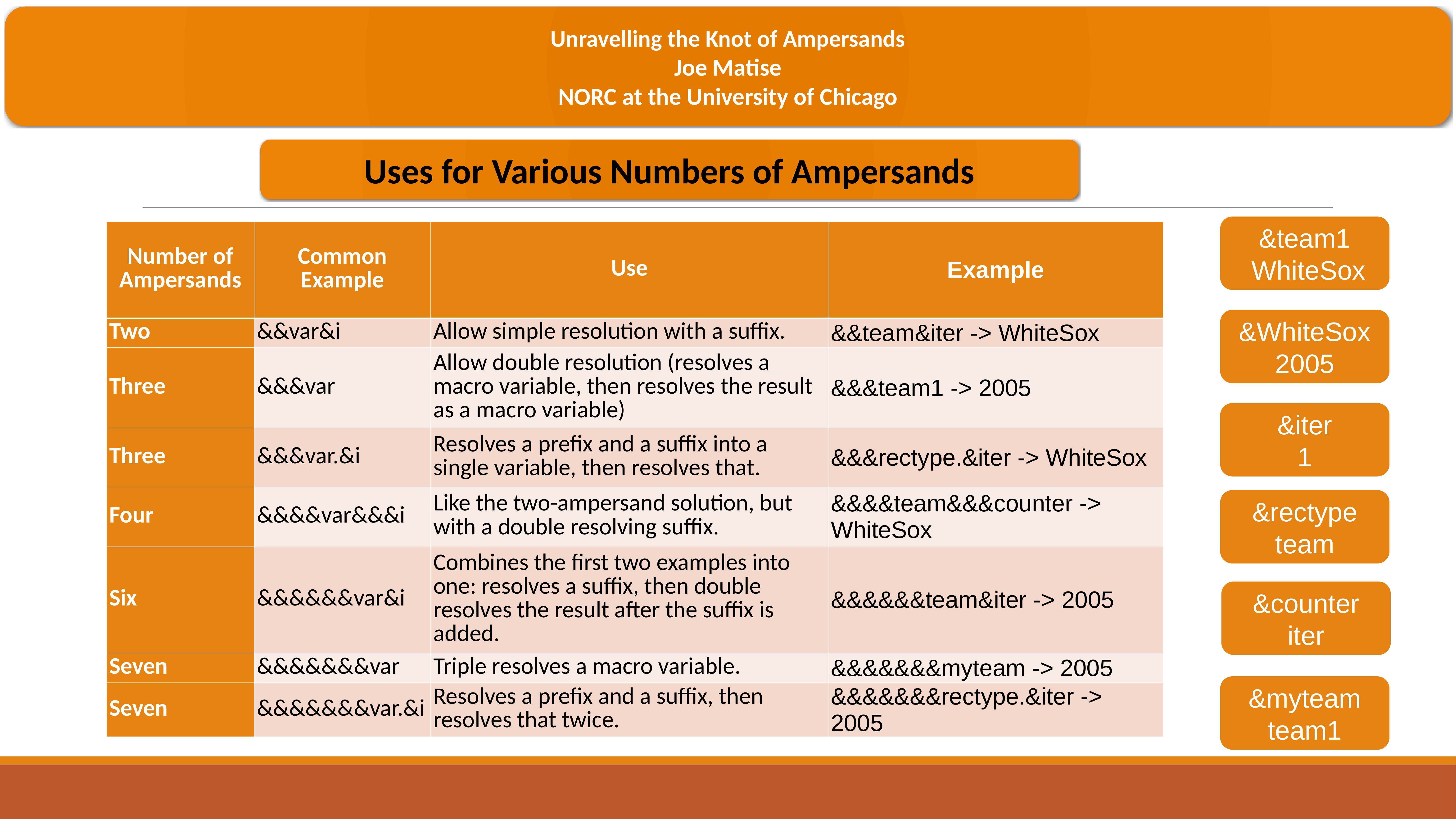

Unravelling the Knot of Ampersands
Joe Matise
NORC at the University of Chicago
Uses for Various Numbers of Ampersands
&team1
 WhiteSox
| Number of Ampersands | Common Example | Use | Example |
| --- | --- | --- | --- |
| Two | &&var&i | Allow simple resolution with a suffix. | &&team&iter -> WhiteSox |
| Three | &&&var | Allow double resolution (resolves a macro variable, then resolves the result as a macro variable) | &&&team1 -> 2005 |
| Three | &&&var.&i | Resolves a prefix and a suffix into a single variable, then resolves that. | &&&rectype.&iter -> WhiteSox |
| Four | &&&&var&&&i | Like the two-ampersand solution, but with a double resolving suffix. | &&&&team&&&counter -> WhiteSox |
| Six | &&&&&&var&i | Combines the first two examples into one: resolves a suffix, then double resolves the result after the suffix is added. | &&&&&&team&iter -> 2005 |
| Seven | &&&&&&&var | Triple resolves a macro variable. | &&&&&&&myteam -> 2005 |
| Seven | &&&&&&&var.&i | Resolves a prefix and a suffix, then resolves that twice. | &&&&&&&rectype.&iter -> 2005 |
&WhiteSox
2005
&iter
1
&rectype
team
&counter
iter
&myteam
team1